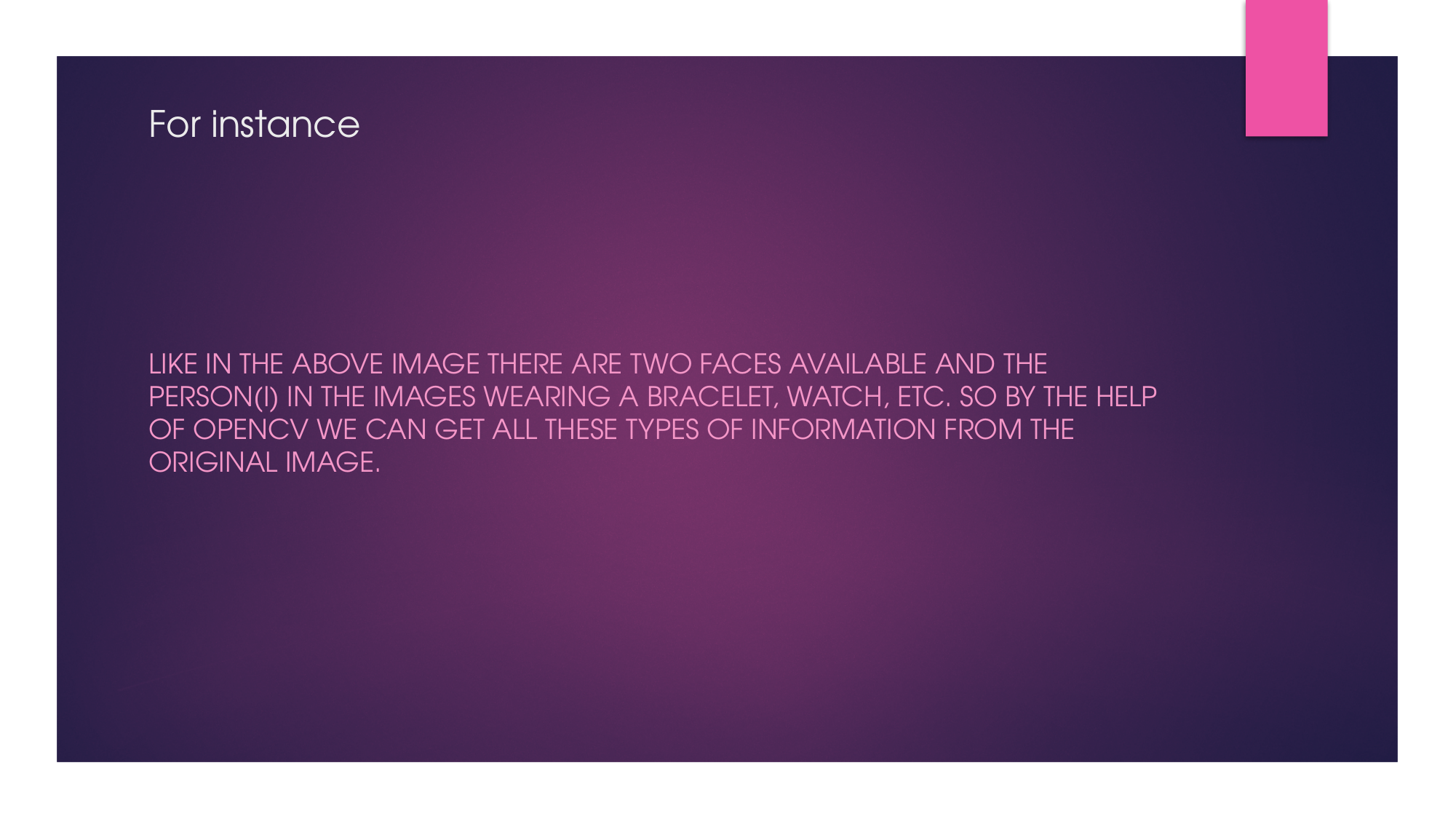

# For instance
Like in the above image there are two faces available and the person(I) in the images wearing a bracelet, watch, etc. so by the help of OpenCV we can get all these types of information from the original image.